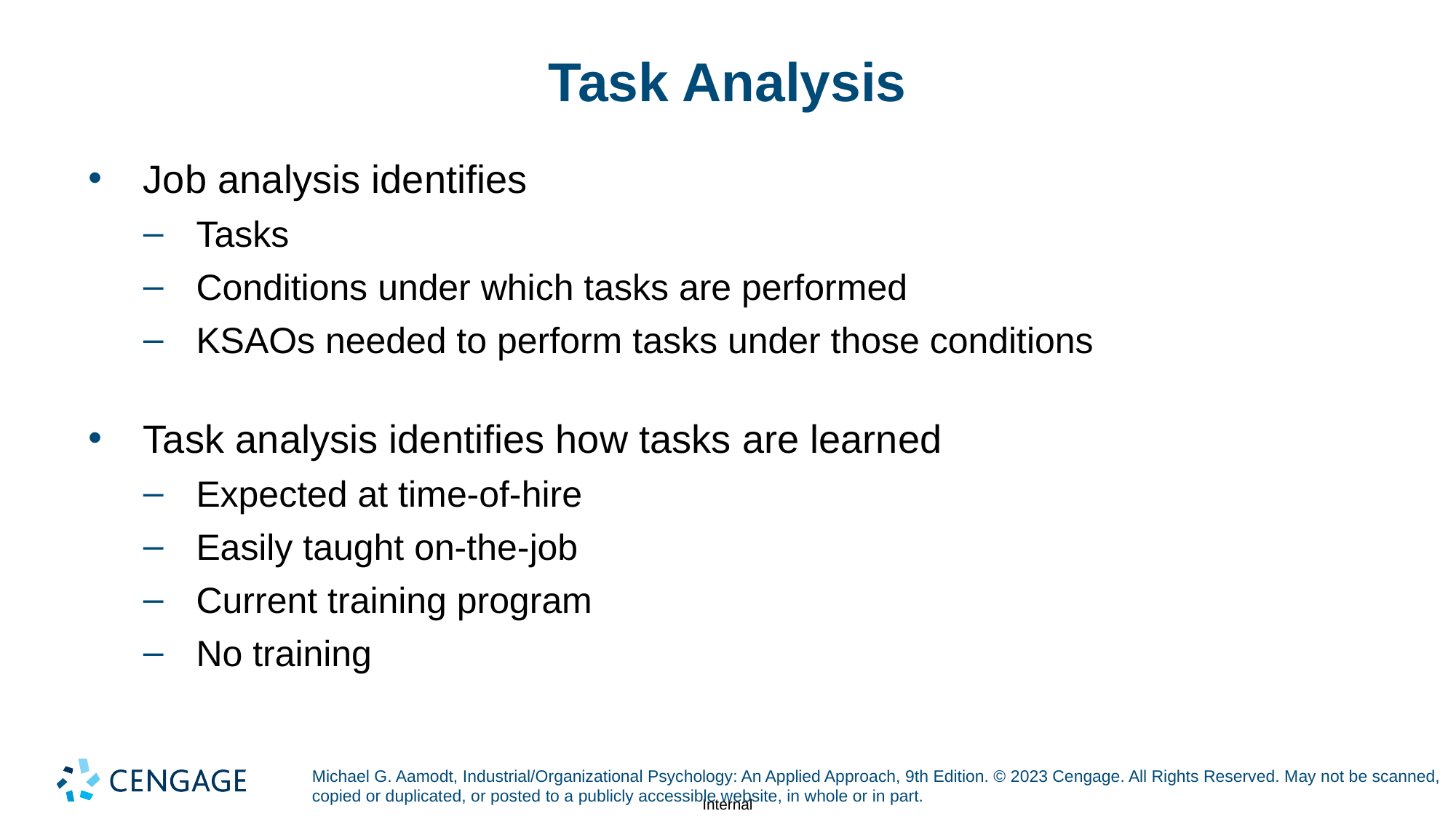

# Task Analysis
Job analysis identifies
Tasks
Conditions under which tasks are performed
KSAOs needed to perform tasks under those conditions
Task analysis identifies how tasks are learned
Expected at time-of-hire
Easily taught on-the-job
Current training program
No training